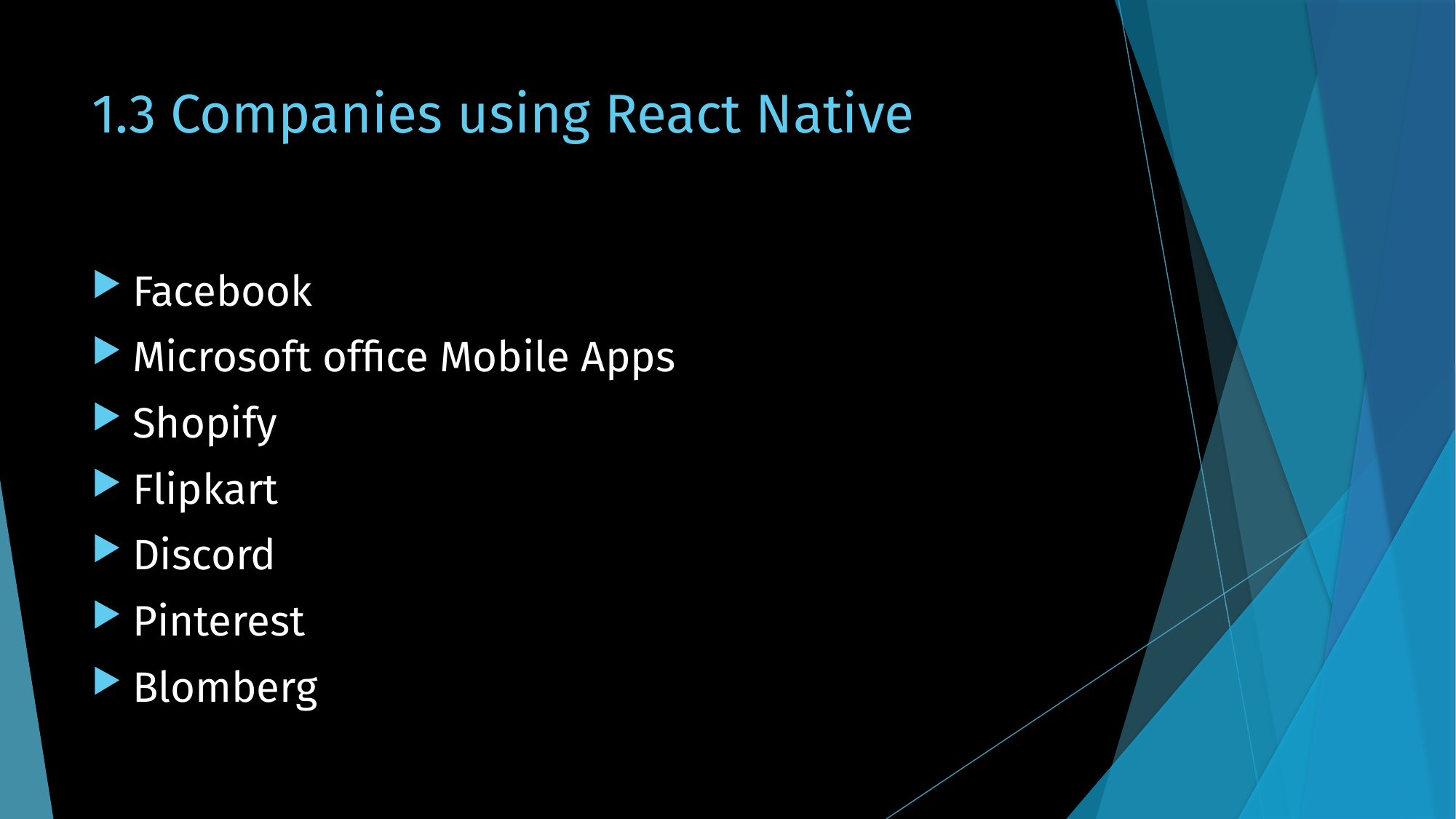

# 1.3 Companies using React Native
Facebook
Microsoft office Mobile Apps
Shopify
Flipkart
Discord
Pinterest
Blomberg